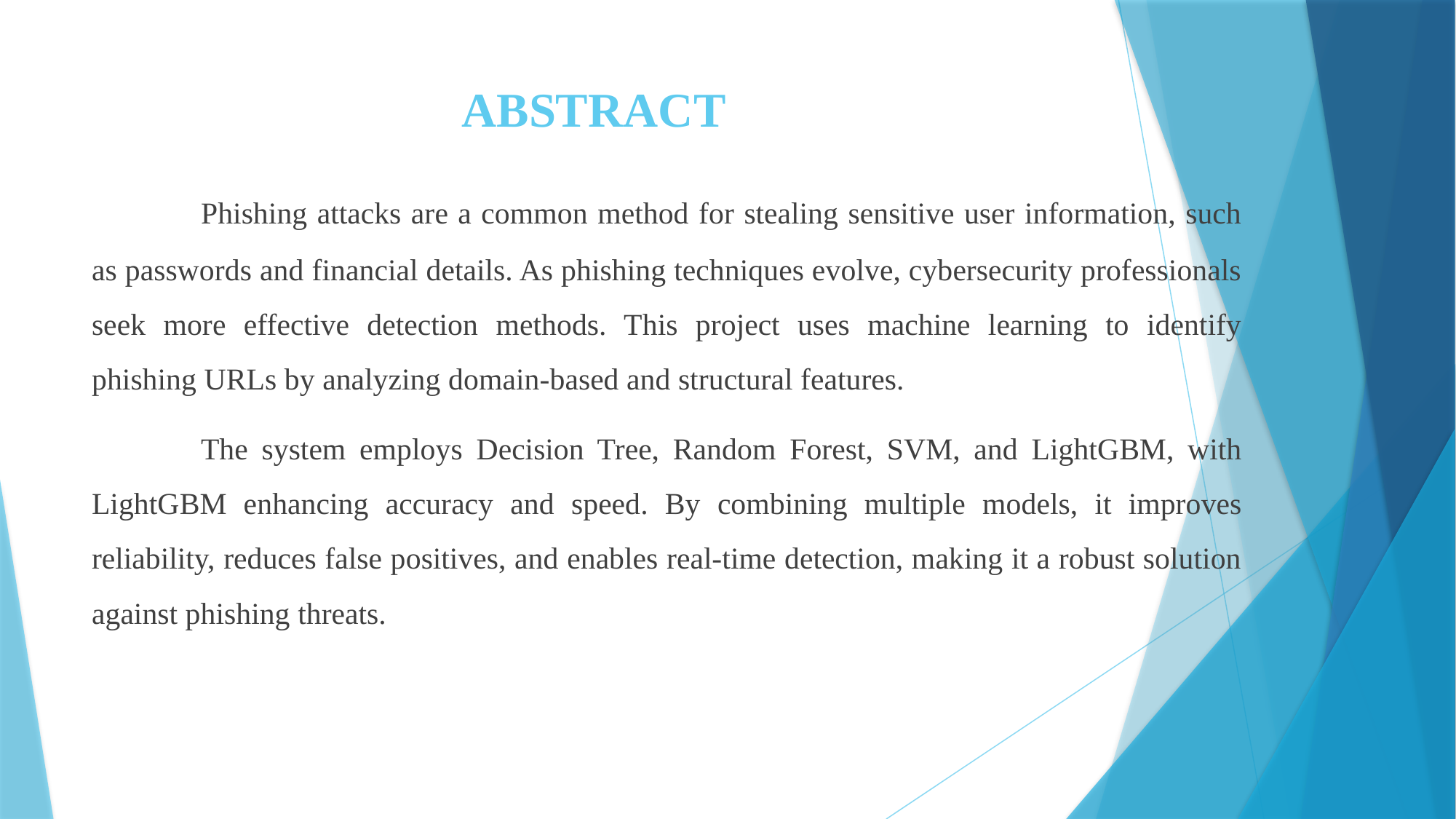

# ABSTRACT
	Phishing attacks are a common method for stealing sensitive user information, such as passwords and financial details. As phishing techniques evolve, cybersecurity professionals seek more effective detection methods. This project uses machine learning to identify phishing URLs by analyzing domain-based and structural features.
	The system employs Decision Tree, Random Forest, SVM, and LightGBM, with LightGBM enhancing accuracy and speed. By combining multiple models, it improves reliability, reduces false positives, and enables real-time detection, making it a robust solution against phishing threats.